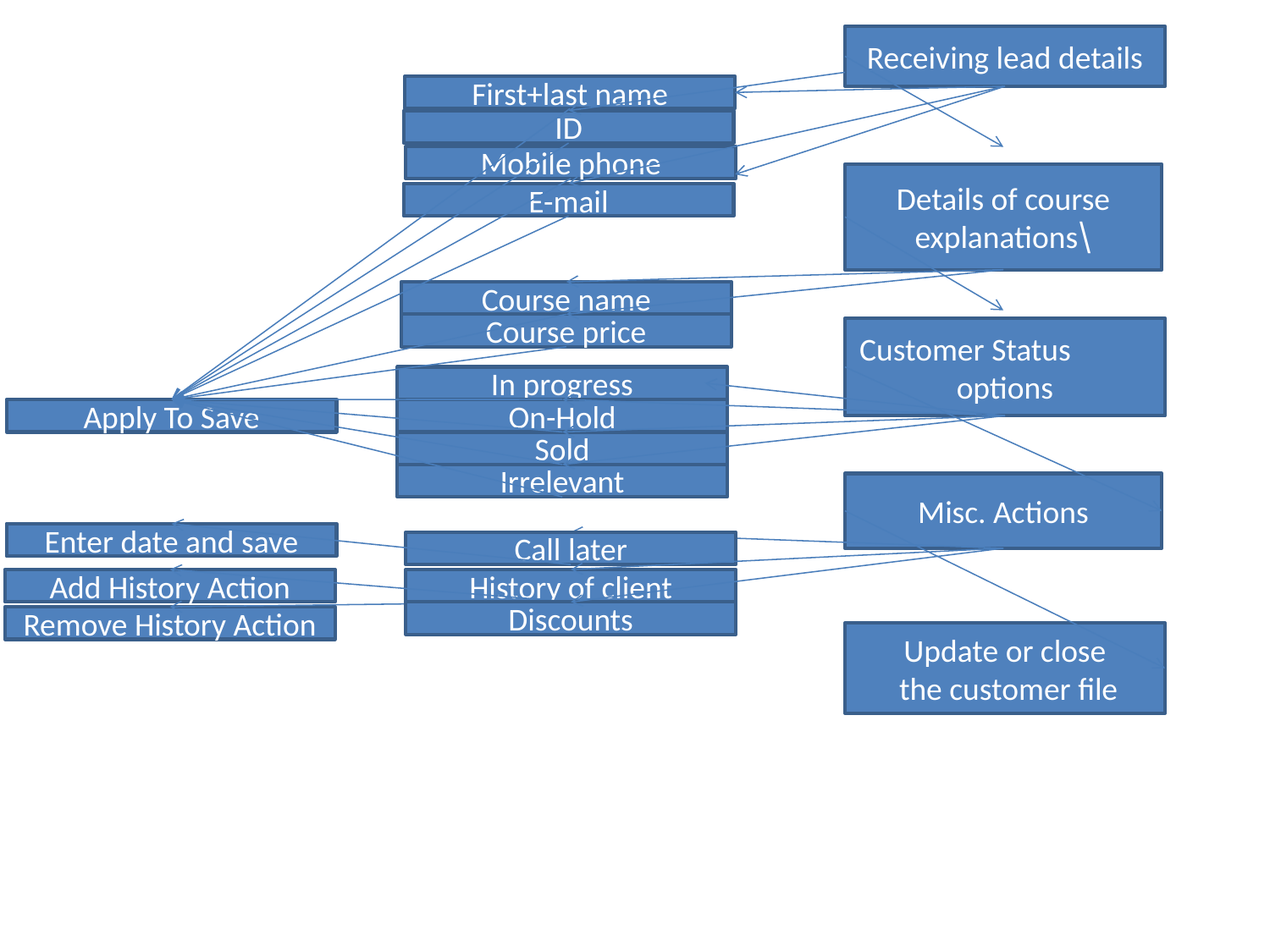

Receiving lead details
First+last name
ID
Mobile phone
Details of course
\explanations
E-mail
Course name
Course price
Customer Status            options
In progress
On-Hold
Apply To Save
Sold
Irrelevant
Misc. Actions
Enter date and save
Call later
Add History Action
History of client
Discounts
Remove History Action
Update or close
 the customer file